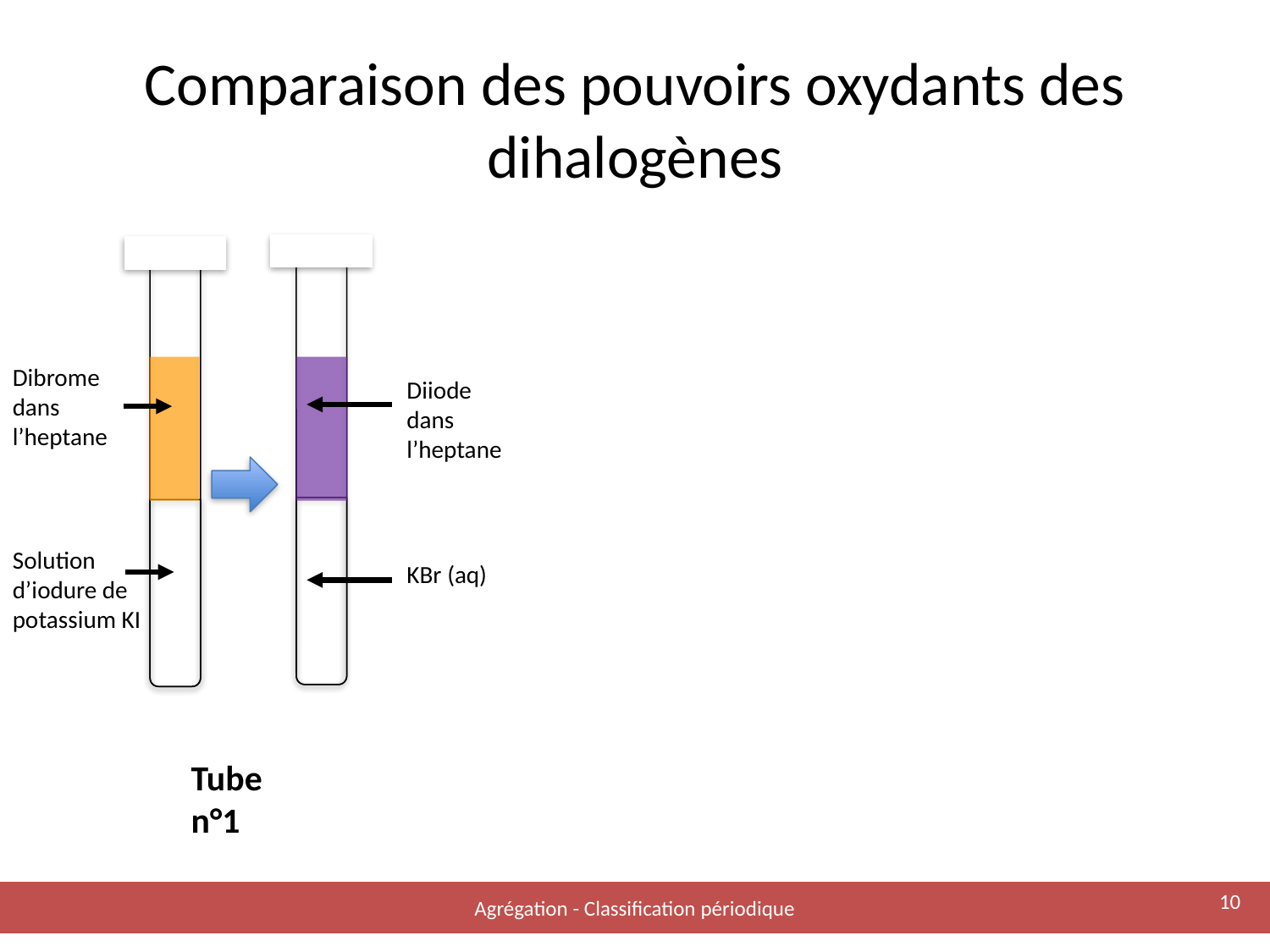

# Comparaison des pouvoirs oxydants des dihalogènes

Dibrome dans l’heptane

Diiode dans l’heptane

Solution d’iodure de potassium KI
KBr (aq)
Tube n°1
Agrégation - Classification périodique
10